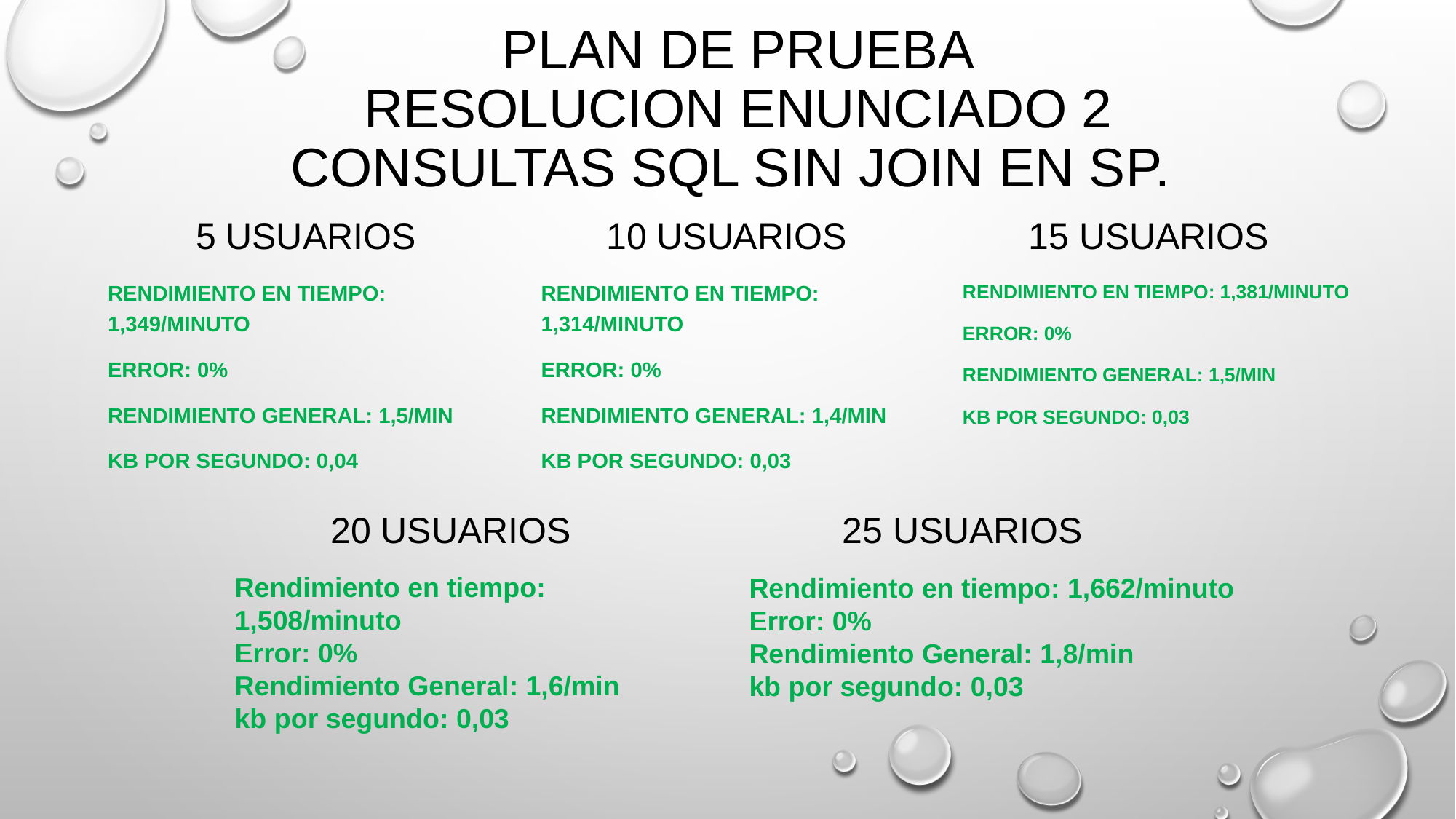

# PLAN DE PRUEBA RESOLUCION ENUNCIADO 2 CONSULTAS SQL sin join en sp.
5 USUARIOS
10 USUARIOS
15 USUARIOS
Rendimiento en tiempo: 1,381/minuto
Error: 0%
Rendimiento General: 1,5/min
kb por segundo: 0,03

Rendimiento en tiempo: 1,314/minuto
Error: 0%
Rendimiento General: 1,4/min
kb por segundo: 0,03

Rendimiento en tiempo: 1,349/minuto
Error: 0%
Rendimiento General: 1,5/min
kb por segundo: 0,04

25 USUARIOS
20 USUARIOS
Rendimiento en tiempo: 1,508/minuto
Error: 0%
Rendimiento General: 1,6/min
kb por segundo: 0,03

Rendimiento en tiempo: 1,662/minuto
Error: 0%
Rendimiento General: 1,8/min
kb por segundo: 0,03